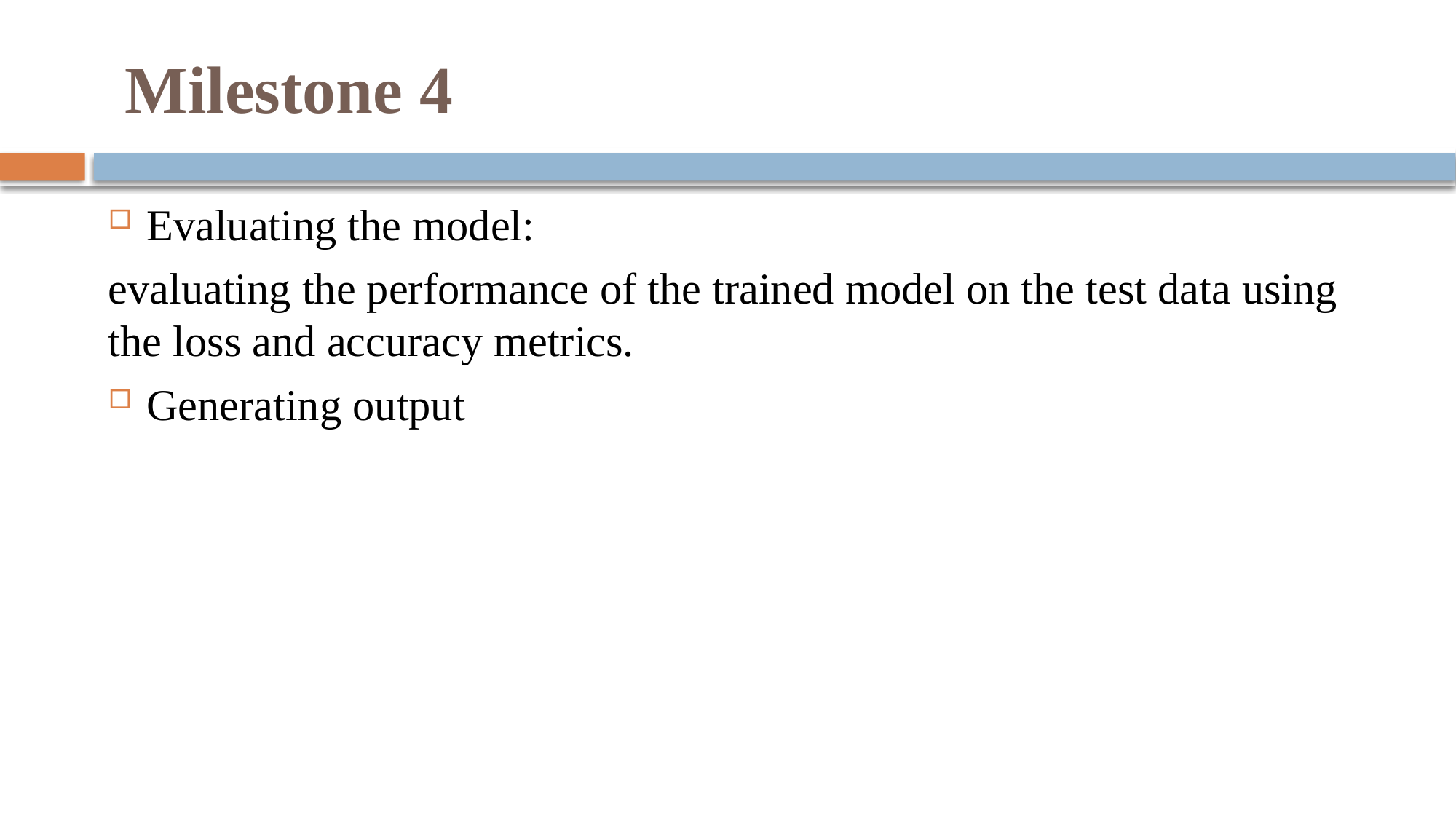

# Milestone 4
Evaluating the model:
evaluating the performance of the trained model on the test data using the loss and accuracy metrics.
Generating output